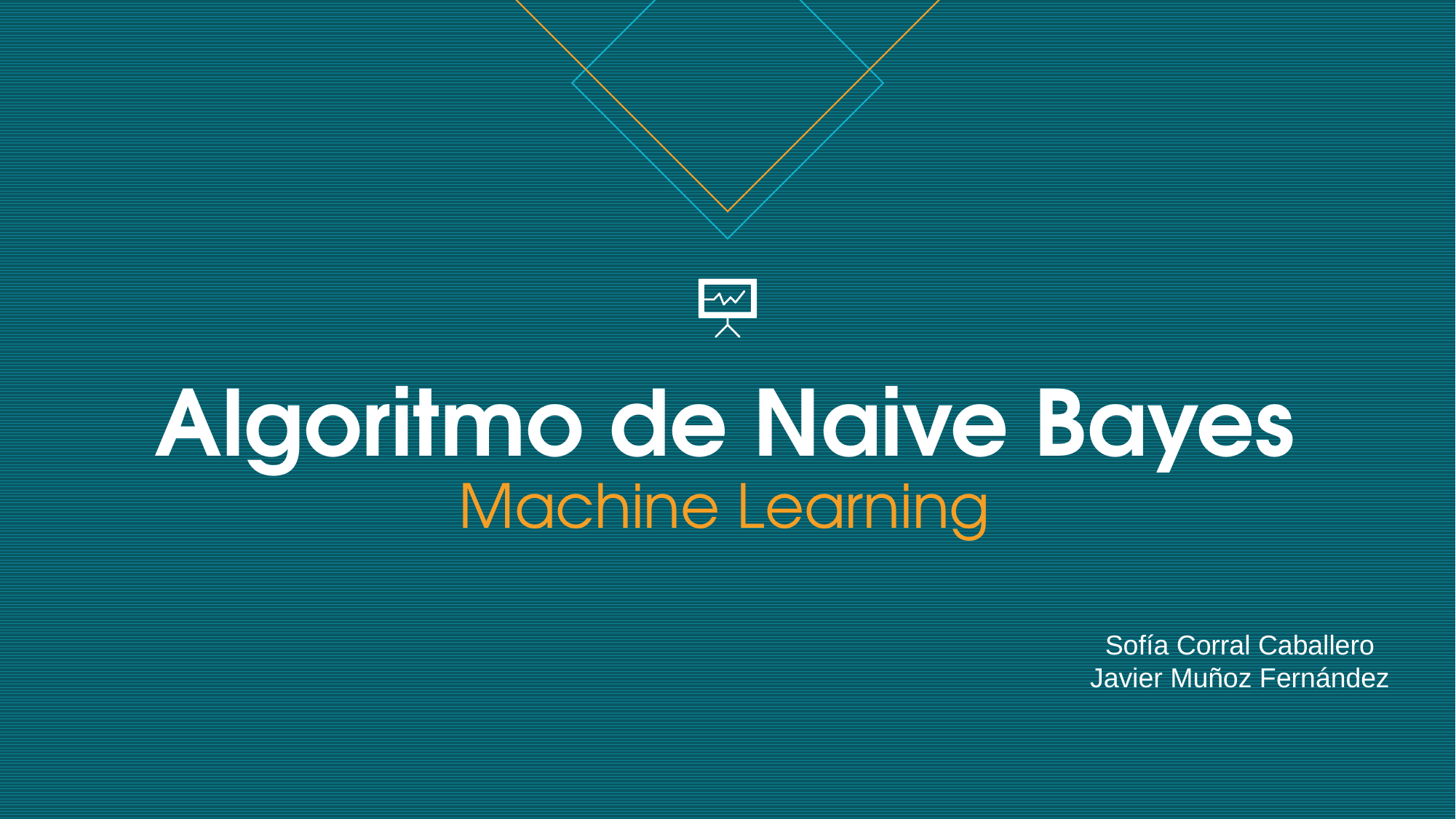

# Algoritmo de Naive Bayes Machine Learning
Sofía Corral Caballero
Javier Muñoz Fernández